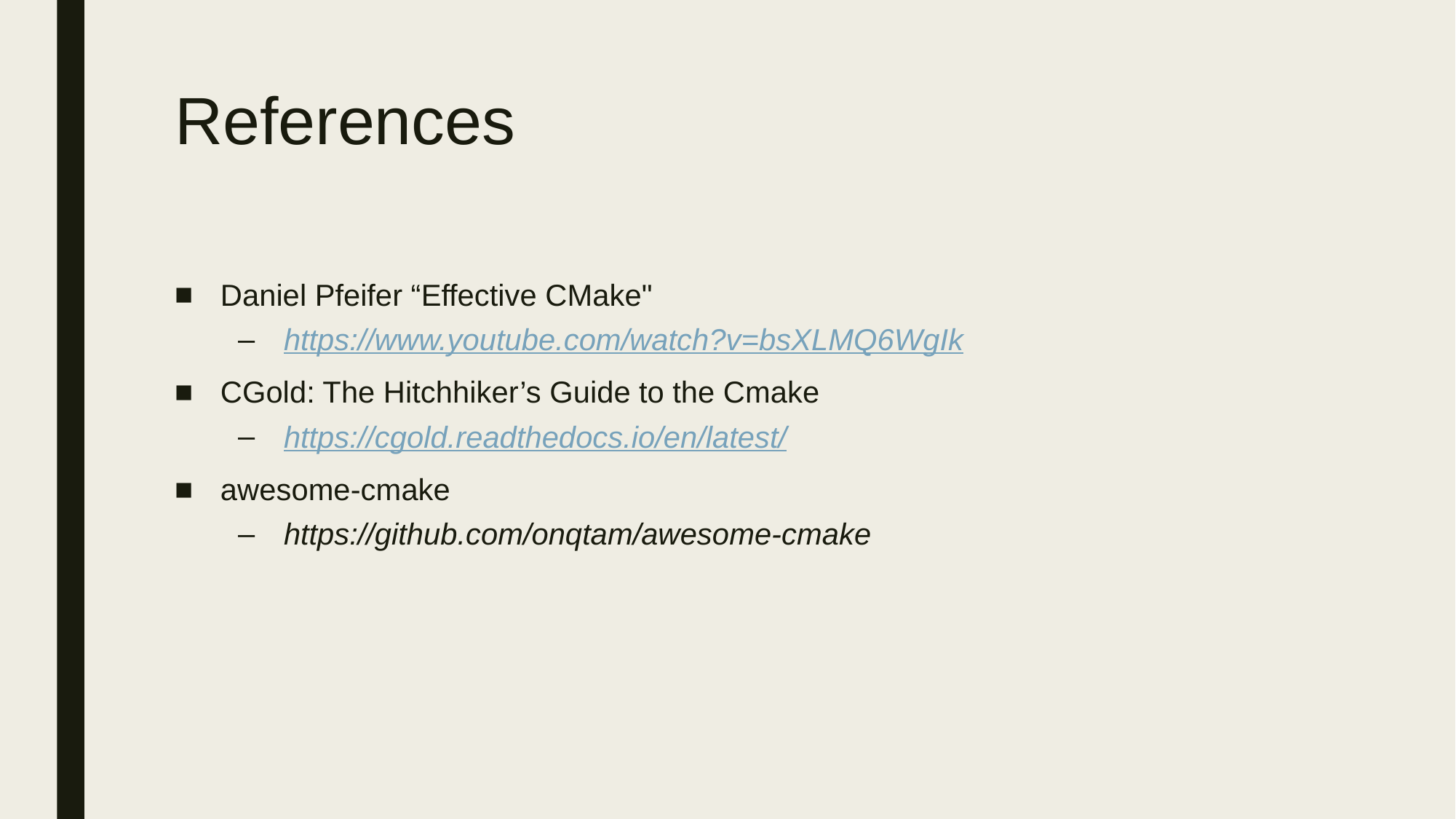

# References
Daniel Pfeifer “Effective CMake"
https://www.youtube.com/watch?v=bsXLMQ6WgIk
CGold: The Hitchhiker’s Guide to the Cmake
https://cgold.readthedocs.io/en/latest/
awesome-cmake
https://github.com/onqtam/awesome-cmake